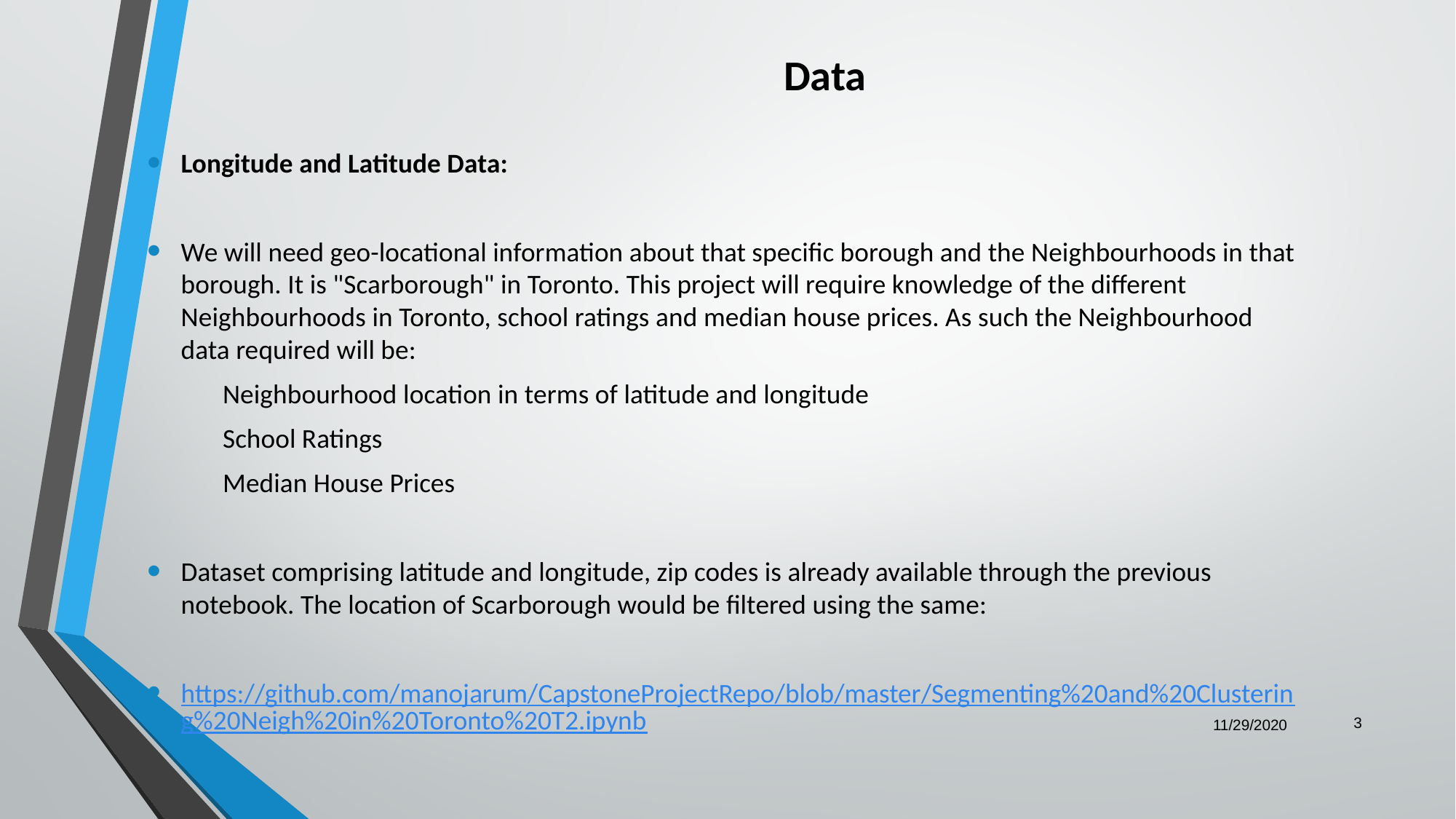

# Data

Longitude and Latitude Data:

We will need geo-locational information about that specific borough and the Neighbourhoods in that borough. It is "Scarborough" in Toronto. This project will require knowledge of the different Neighbourhoods in Toronto, school ratings and median house prices. As such the Neighbourhood data required will be:
 	Neighbourhood location in terms of latitude and longitude
	School Ratings
	Median House Prices

Dataset comprising latitude and longitude, zip codes is already available through the previous notebook. The location of Scarborough would be filtered using the same:

https://github.com/manojarum/CapstoneProjectRepo/blob/master/Segmenting%20and%20Clustering%20Neigh%20in%20Toronto%20T2.ipynb

3
11/29/2020